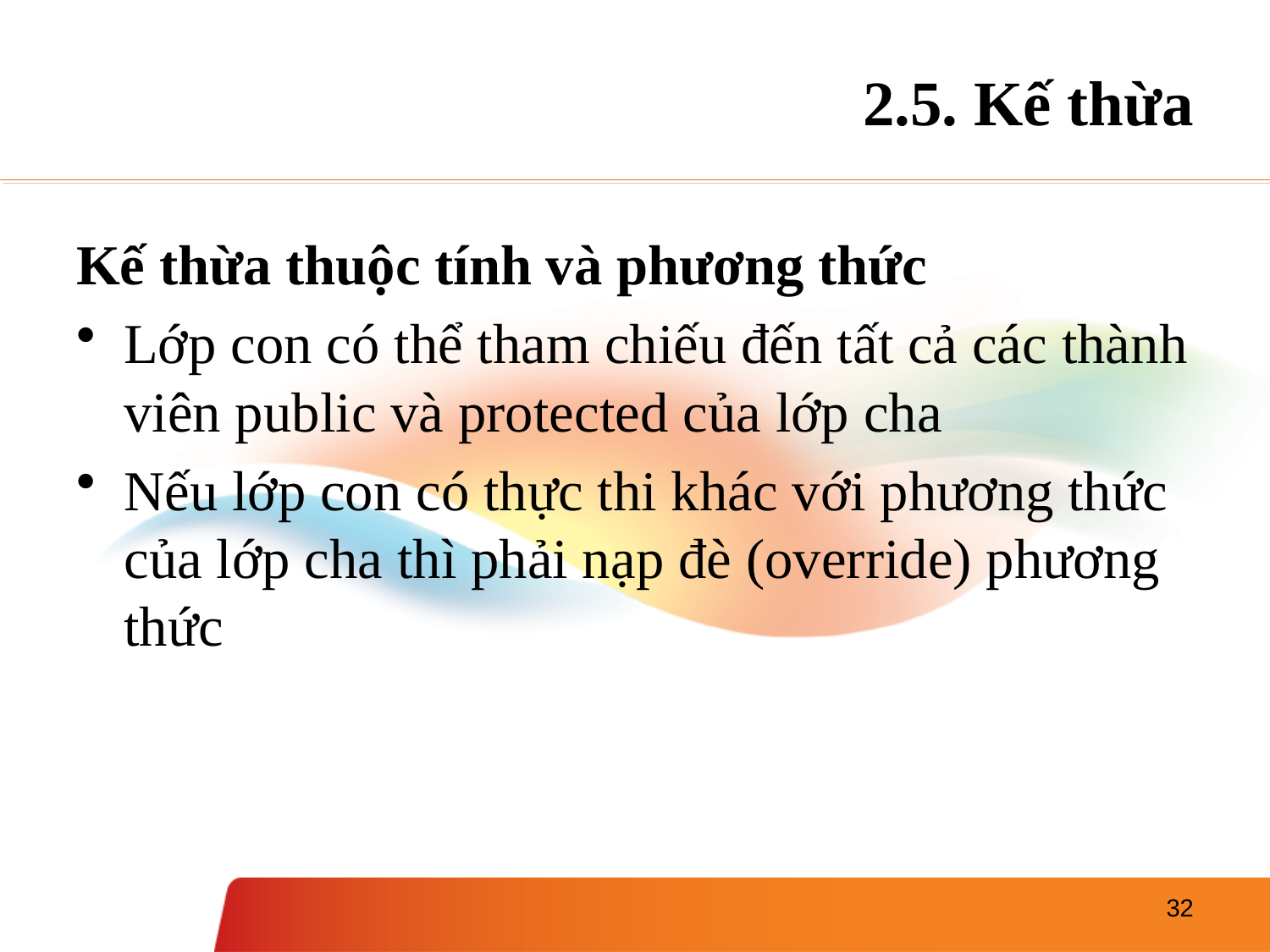

# 2.5. Kế thừa
Kế thừa thuộc tính và phương thức
Lớp con có thể tham chiếu đến tất cả các thành viên public và protected của lớp cha
Nếu lớp con có thực thi khác với phương thức của lớp cha thì phải nạp đè (override) phương thức
32